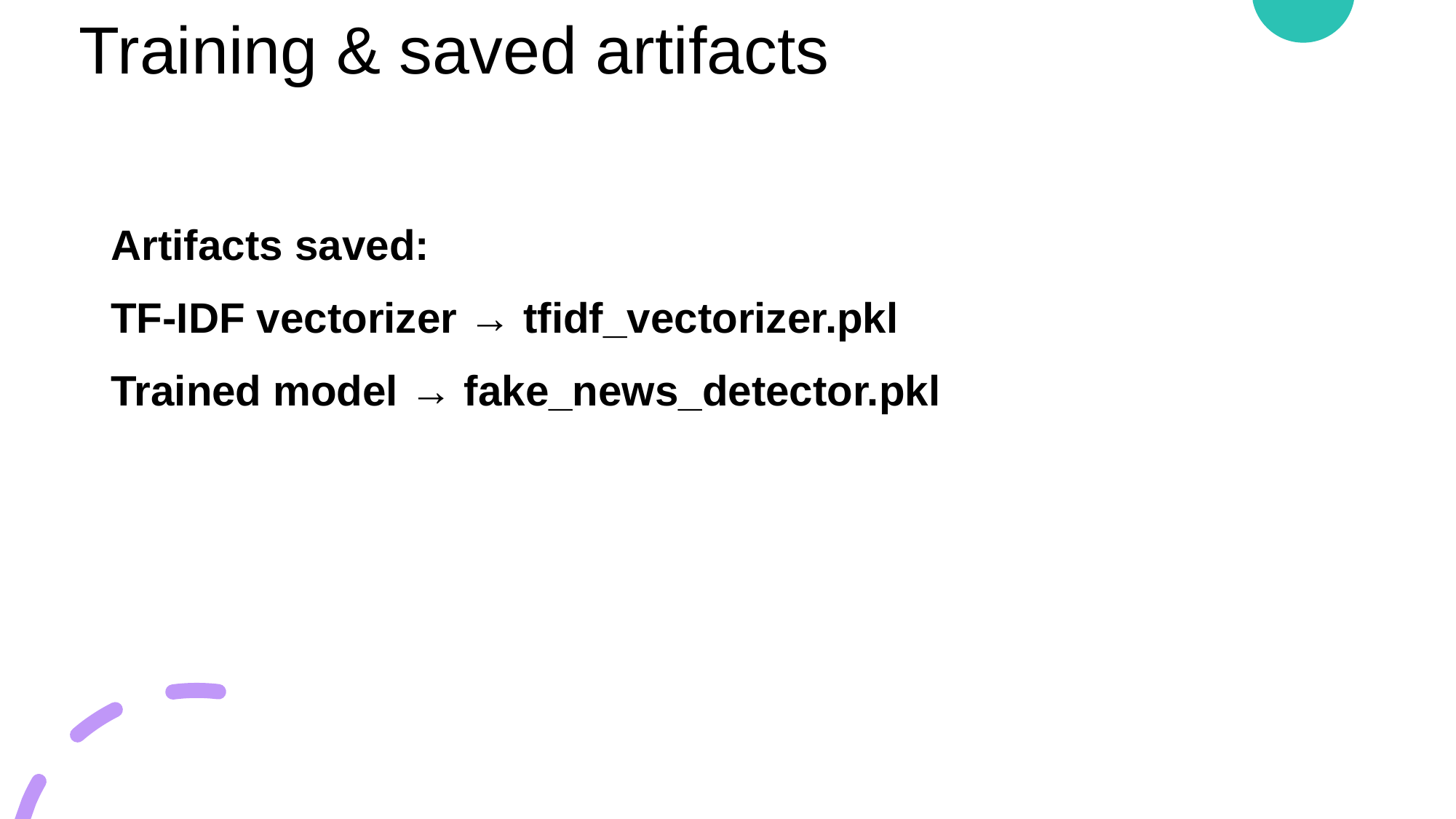

# Training & saved artifacts
Artifacts saved:
TF-IDF vectorizer → tfidf_vectorizer.pkl
Trained model → fake_news_detector.pkl